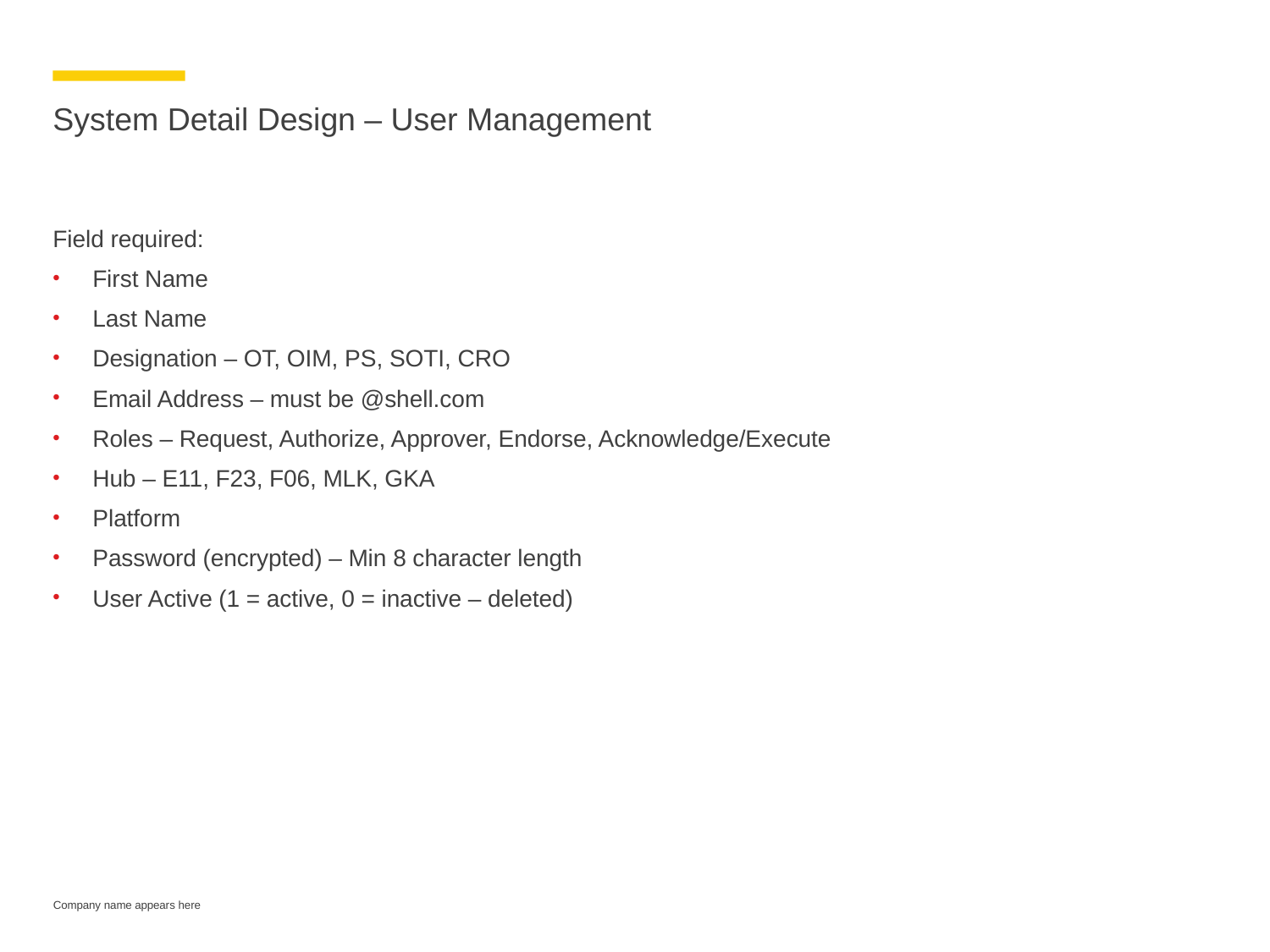

# System Detail Design – User Management
Field required:
First Name
Last Name
Designation – OT, OIM, PS, SOTI, CRO
Email Address – must be @shell.com
Roles – Request, Authorize, Approver, Endorse, Acknowledge/Execute
Hub – E11, F23, F06, MLK, GKA
Platform
Password (encrypted) – Min 8 character length
User Active (1 = active, 0 = inactive – deleted)